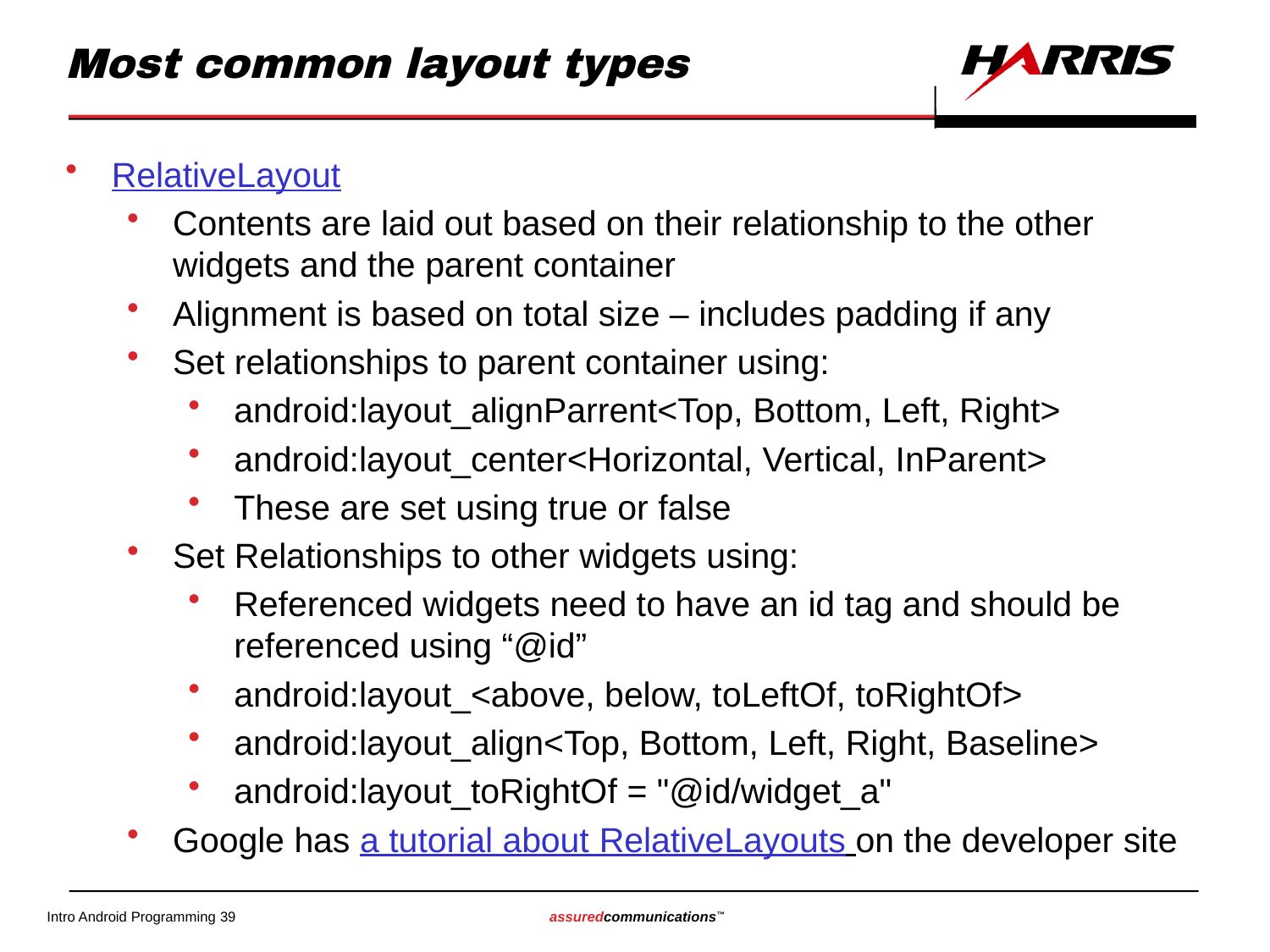

# Most common layout types
RelativeLayout
Contents are laid out based on their relationship to the other widgets and the parent container
Alignment is based on total size – includes padding if any
Set relationships to parent container using:
android:layout_alignParrent<Top, Bottom, Left, Right>
android:layout_center<Horizontal, Vertical, InParent>
These are set using true or false
Set Relationships to other widgets using:
Referenced widgets need to have an id tag and should be referenced using “@id”
android:layout_<above, below, toLeftOf, toRightOf>
android:layout_align<Top, Bottom, Left, Right, Baseline>
android:layout_toRightOf = "@id/widget_a"
Google has a tutorial about RelativeLayouts on the developer site